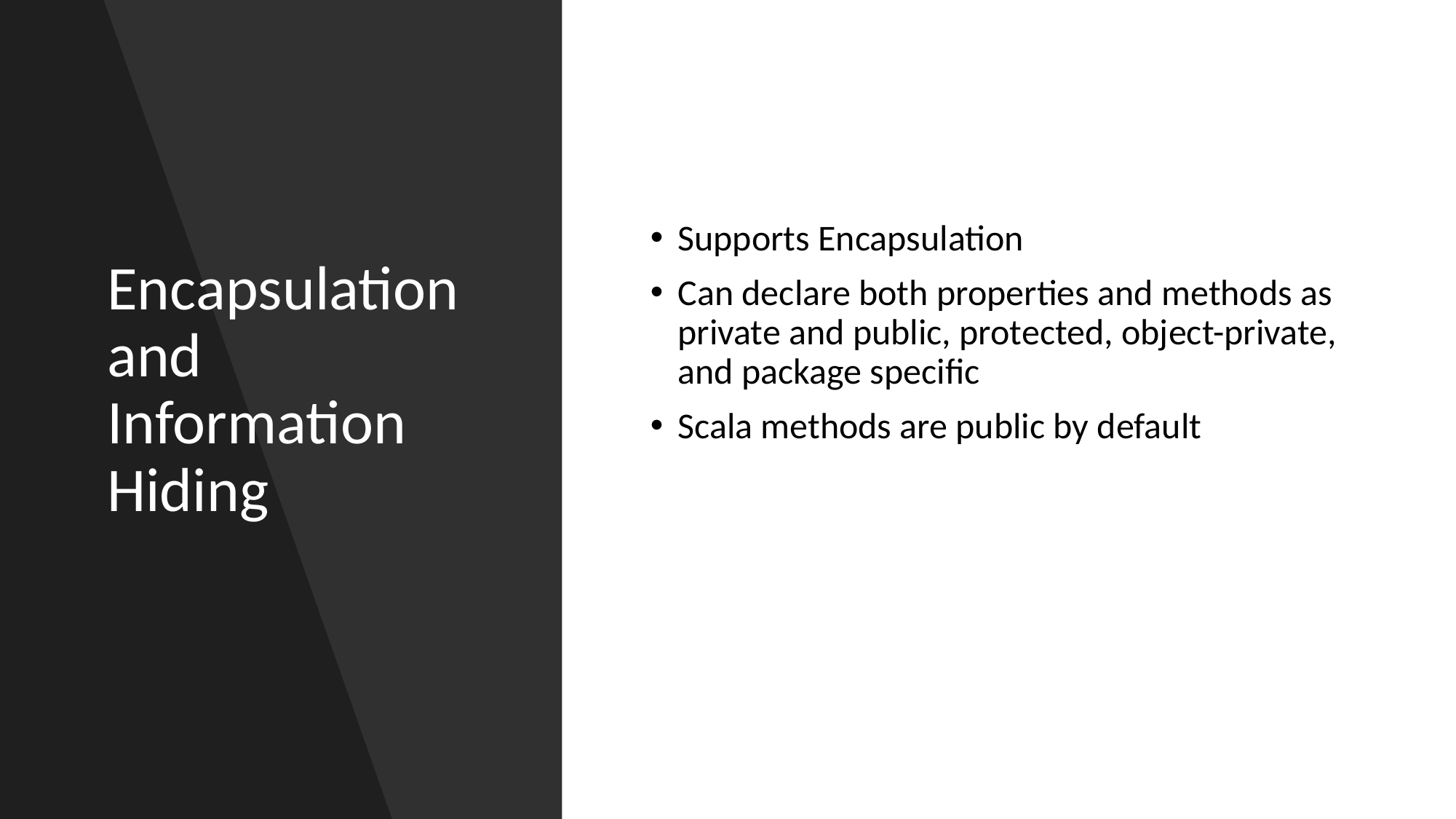

# Encapsulation and Information Hiding
Supports Encapsulation
Can declare both properties and methods as private and public, protected, object-private, and package specific
Scala methods are public by default